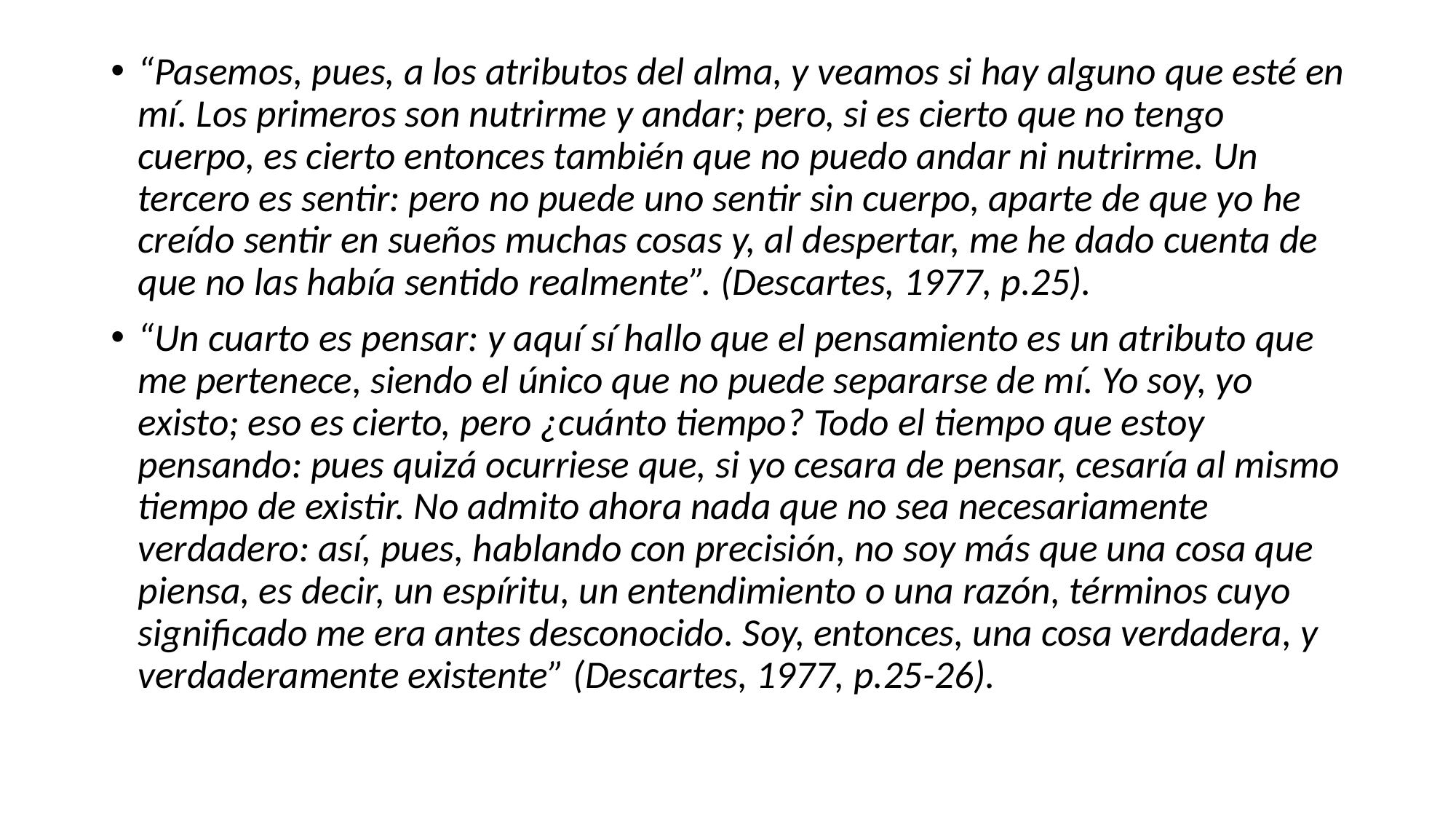

“Pasemos, pues, a los atributos del alma, y veamos si hay alguno que esté en mí. Los primeros son nutrirme y andar; pero, si es cierto que no tengo cuerpo, es cierto entonces también que no puedo andar ni nutrirme. Un tercero es sentir: pero no puede uno sentir sin cuerpo, aparte de que yo he creído sentir en sueños muchas cosas y, al despertar, me he dado cuenta de que no las había sentido realmente”. (Descartes, 1977, p.25).
“Un cuarto es pensar: y aquí sí hallo que el pensamiento es un atributo que me pertenece, siendo el único que no puede separarse de mí. Yo soy, yo existo; eso es cierto, pero ¿cuánto tiempo? Todo el tiempo que estoy pensando: pues quizá ocurriese que, si yo cesara de pensar, cesaría al mismo tiempo de existir. No admito ahora nada que no sea necesariamente verdadero: así, pues, hablando con precisión, no soy más que una cosa que piensa, es decir, un espíritu, un entendimiento o una razón, términos cuyo significado me era antes desconocido. Soy, entonces, una cosa verdadera, y verdaderamente existente” (Descartes, 1977, p.25-26).